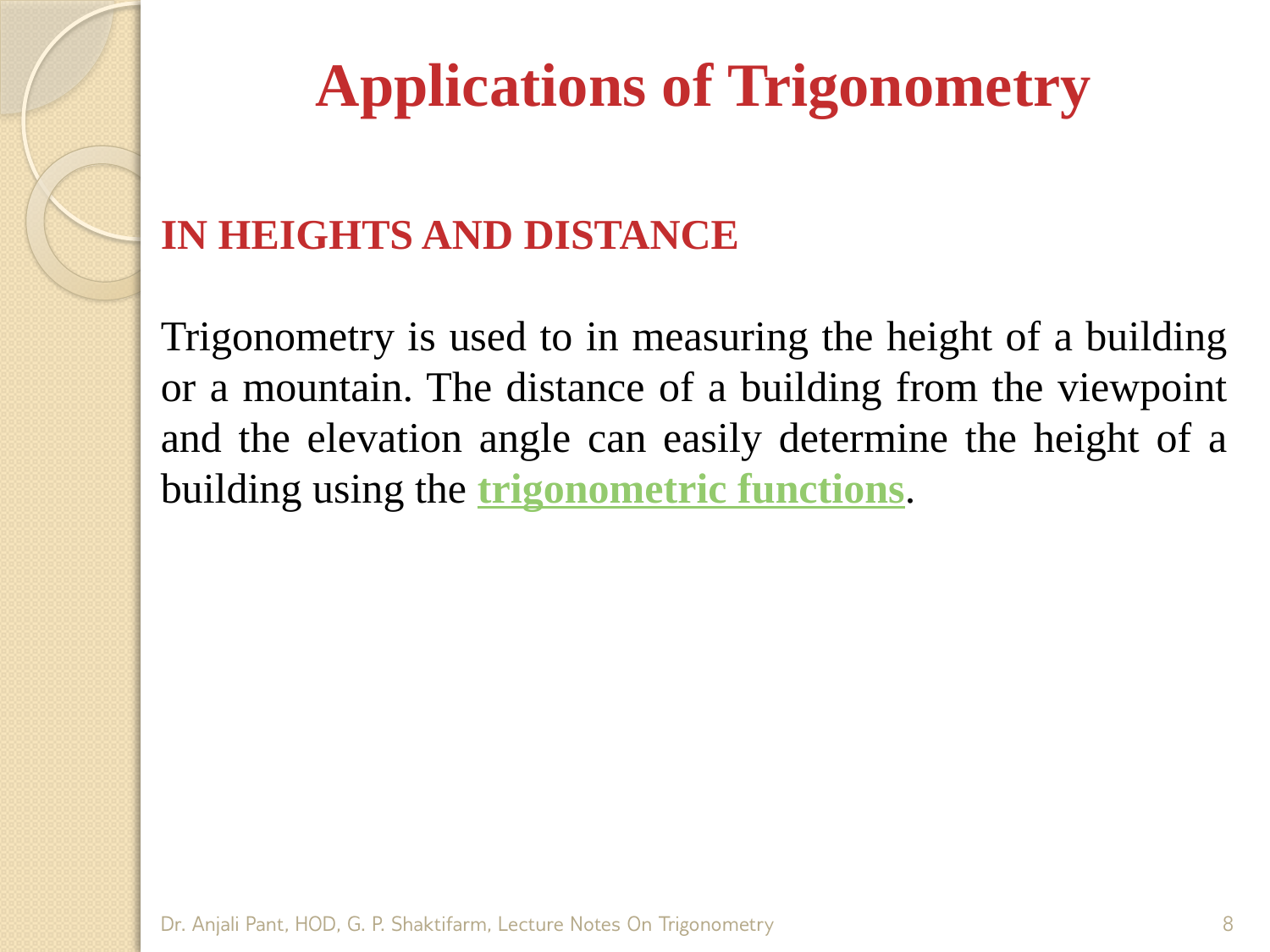

# Applications of Trigonometry
IN HEIGHTS AND DISTANCE

Trigonometry is used to in measuring the height of a building or a mountain. The distance of a building from the viewpoint and the elevation angle can easily determine the height of a building using the trigonometric functions.

Dr. Anjali Pant, HOD, G. P. Shaktifarm, Lecture Notes On Trigonometry
8